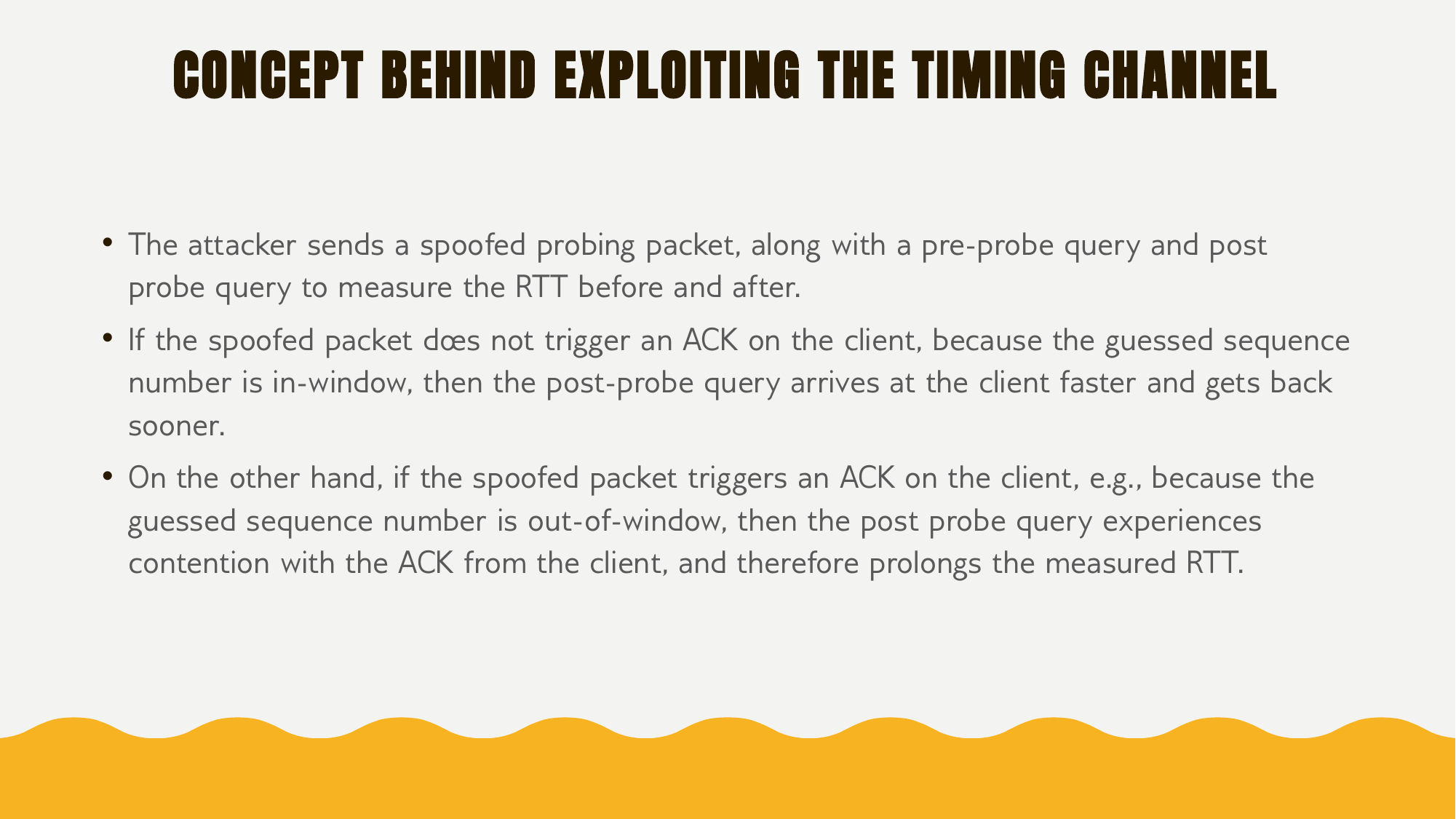

# Concept behind exploiting the timing channel
The attacker sends a spoofed probing packet, along with a pre-probe query and post probe query to measure the RTT before and after.
If the spoofed packet does not trigger an ACK on the client, because the guessed sequence number is in-window, then the post-probe query arrives at the client faster and gets back sooner.
On the other hand, if the spoofed packet triggers an ACK on the client, e.g., because the guessed sequence number is out-of-window, then the post probe query experiences contention with the ACK from the client, and therefore prolongs the measured RTT.

29